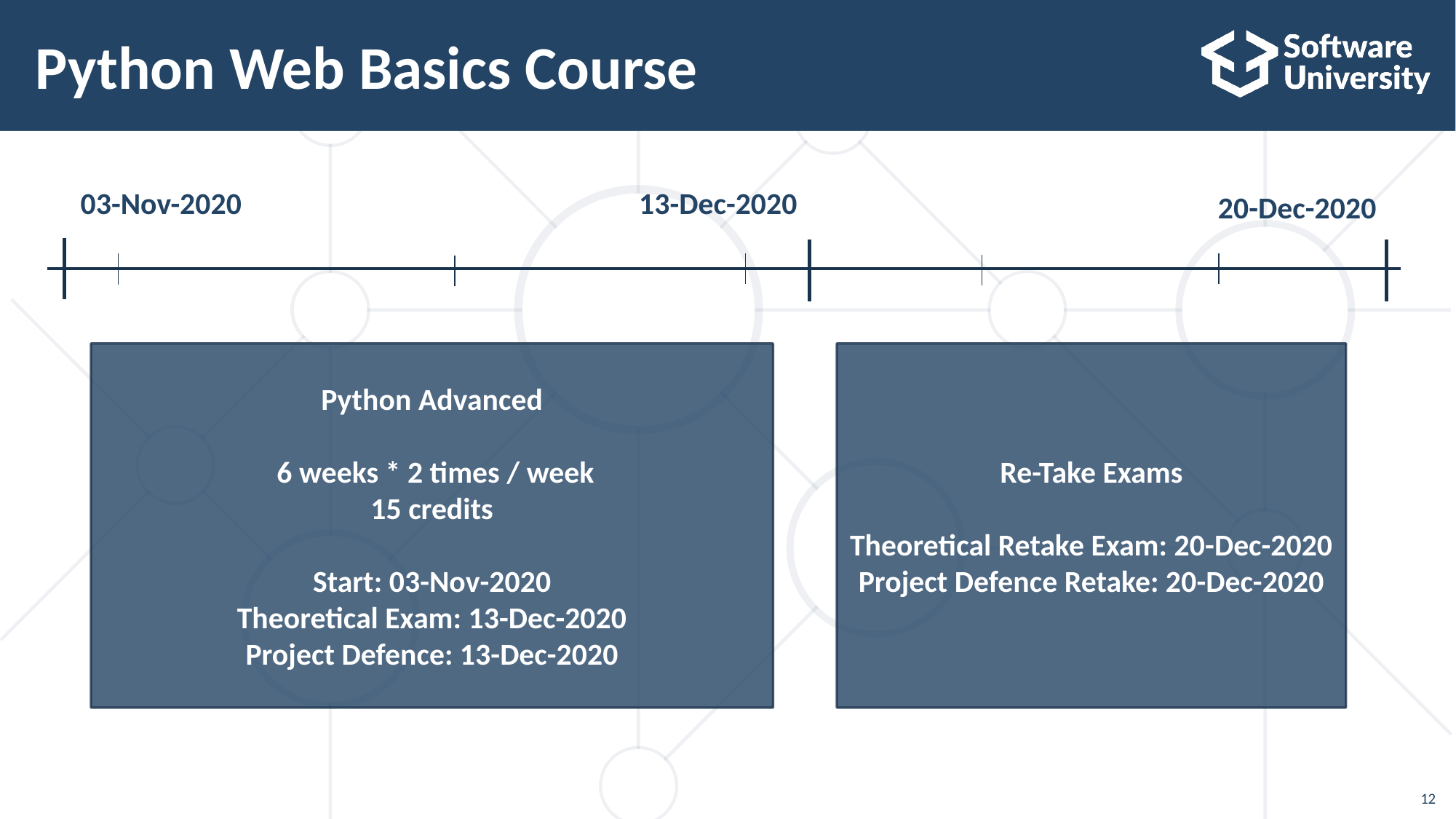

# Python Web Basics Course
03-Nov-2020
13-Dec-2020
20-Dec-2020
Python Advanced

 6 weeks * 2 times / week
15 credits

Start: 03-Nov-2020
Theoretical Exam: 13-Dec-2020
Project Defence: 13-Dec-2020
Re-Take Exams

Theoretical Retake Exam: 20-Dec-2020
Project Defence Retake: 20-Dec-2020
12